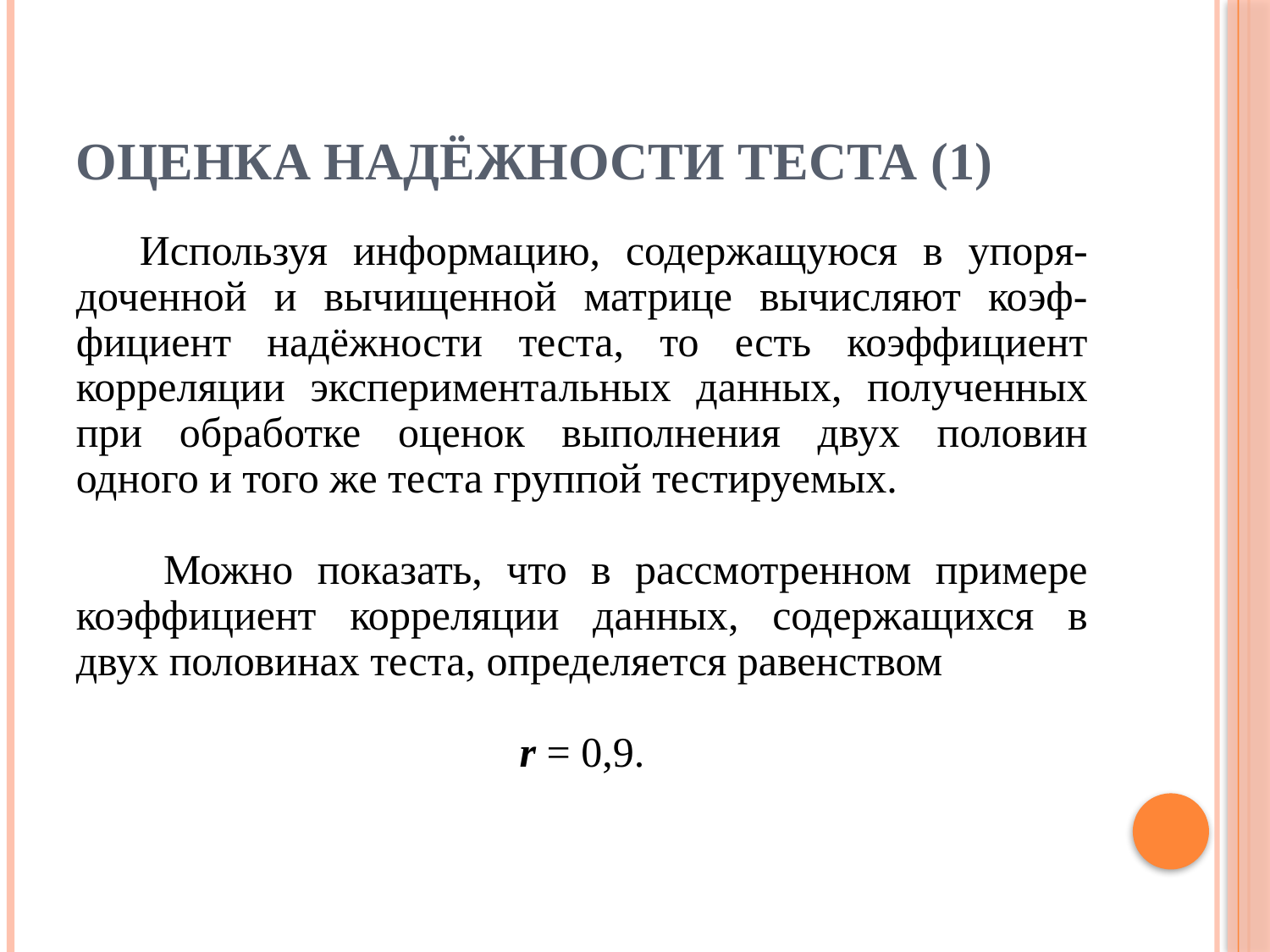

# Оценка надёжности теста (1)
Используя информацию, содержащуюся в упоря-доченной и вычищенной матрице вычисляют коэф-фициент надёжности теста, то есть коэффициент корреляции экспериментальных данных, полученных при обработке оценок выполнения двух половин одного и того же теста группой тестируемых.

 Можно показать, что в рассмотренном примере коэффициент корреляции данных, содержащихся в двух половинах теста, определяется равенством

r = 0,9.